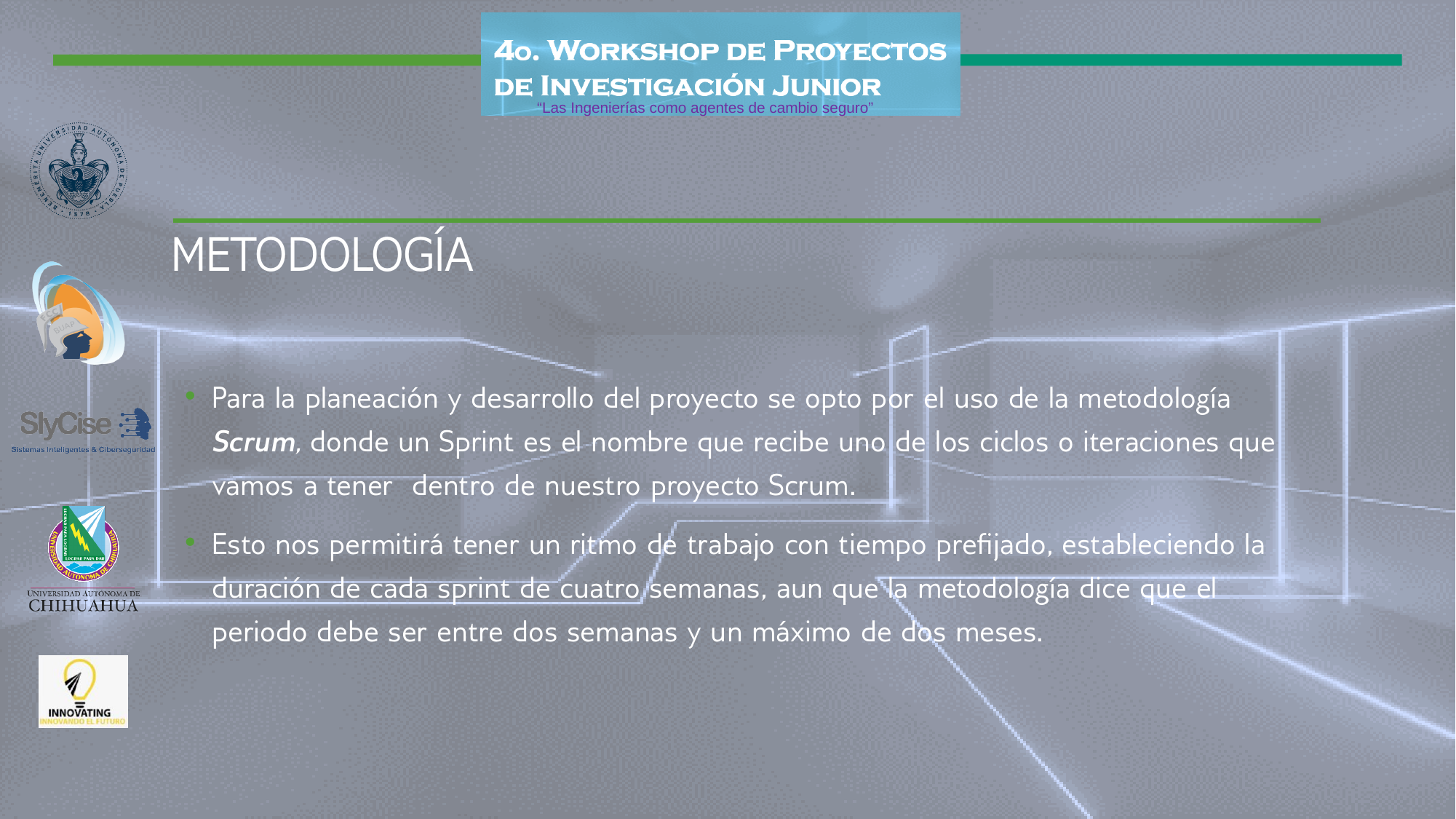

# metodología
Para la planeación y desarrollo del proyecto se opto por el uso de la metodología Scrum, donde un Sprint es el nombre que recibe uno de los ciclos o iteraciones que vamos a tener  dentro de nuestro proyecto Scrum.
Esto nos permitirá tener un ritmo de trabajo con tiempo prefijado, estableciendo la duración de cada sprint de cuatro semanas, aun que la metodología dice que el periodo debe ser entre dos semanas y un máximo de dos meses.